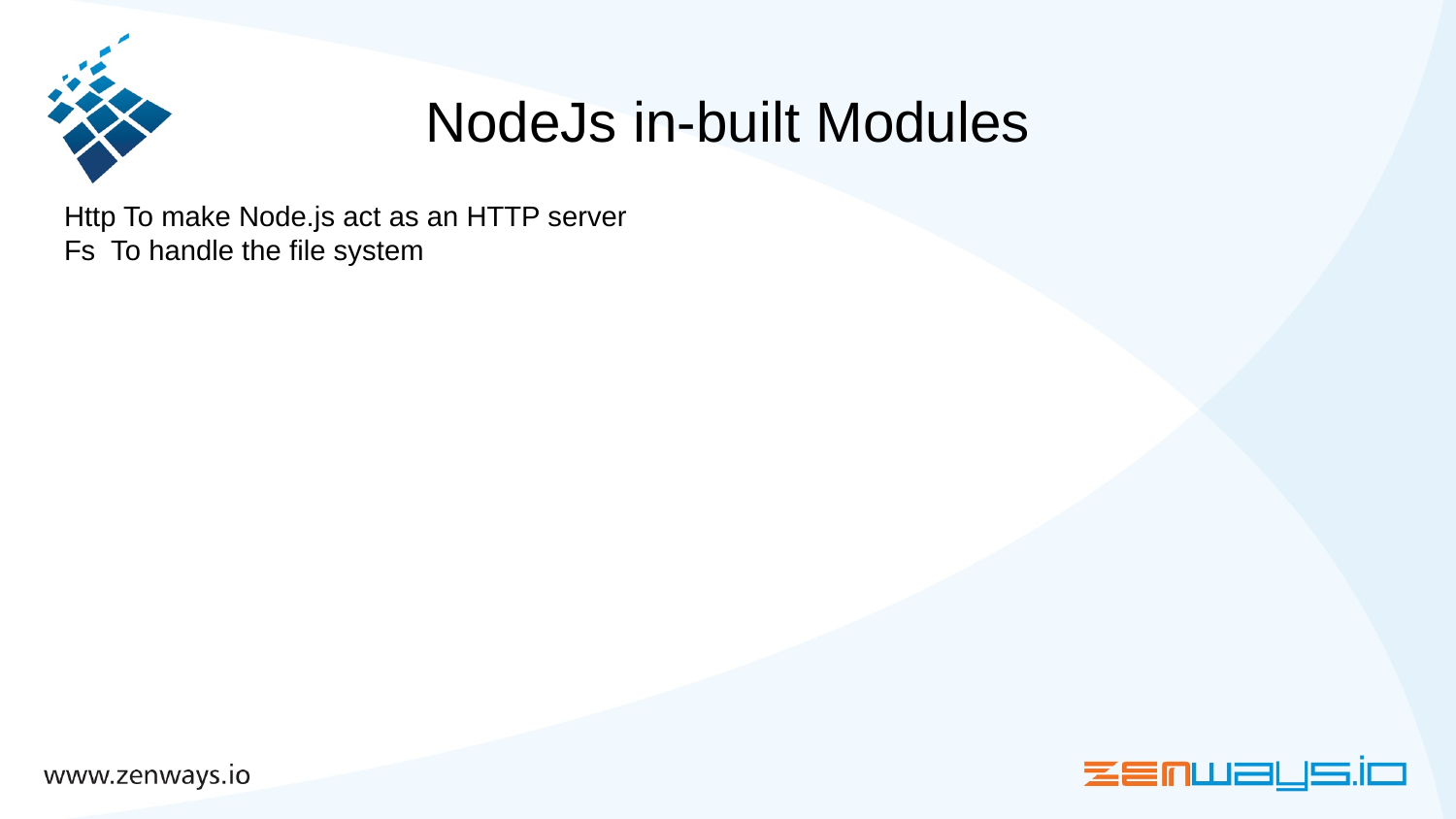

# NodeJs in-built Modules
Http To make Node.js act as an HTTP server
Fs  To handle the file system